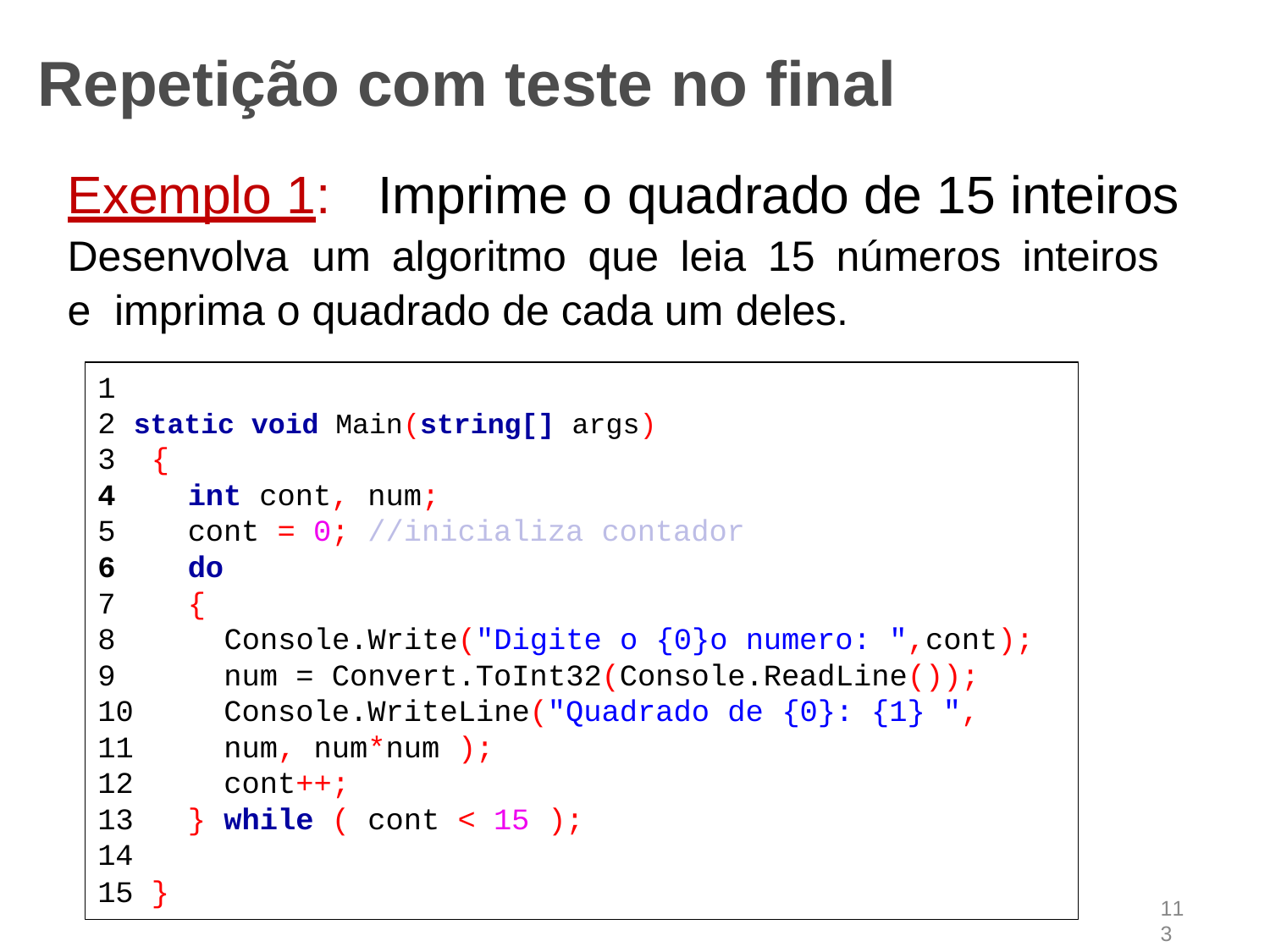

# Repetição com teste no final
Exemplo 1:	Imprime o quadrado de 15 inteiros  Desenvolva	um		algoritmo	que	leia	15	números	inteiros	e  imprima o quadrado de cada um deles.

1
2 static void Main(string[] args)
3	{
int cont, num;
cont = 0; //inicializa contador
do
7	{
Console.Write("Digite o {0}o numero: ",cont);
num = Convert.ToInt32(Console.ReadLine());
Console.WriteLine("Quadrado de {0}: {1} ",
num, num*num );
cont++;
} while ( cont < 15 );
14
15 }
113